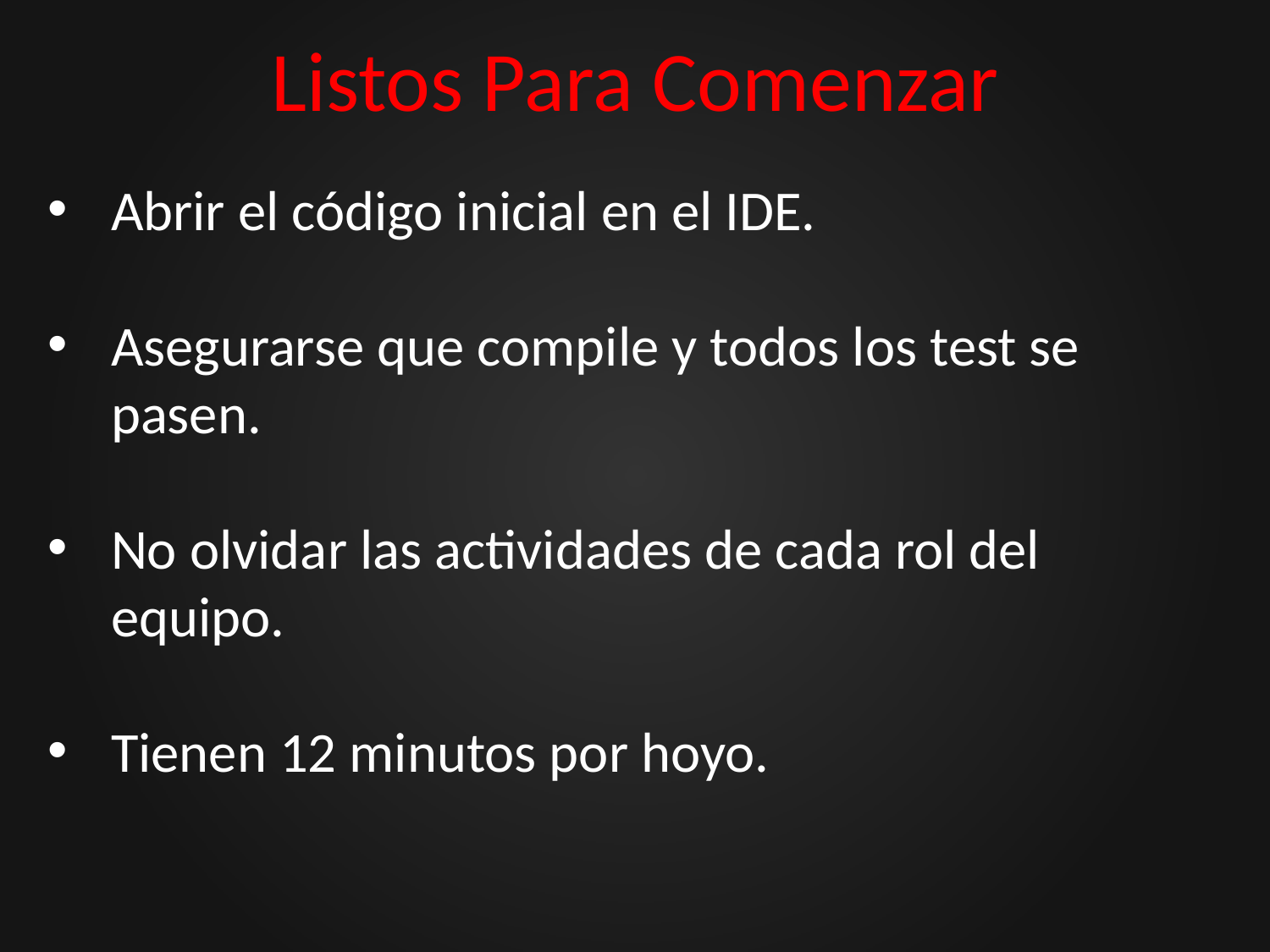

# Listos Para Comenzar
Abrir el código inicial en el IDE.

Asegurarse que compile y todos los test se pasen.

No olvidar las actividades de cada rol del equipo.

Tienen 12 minutos por hoyo.